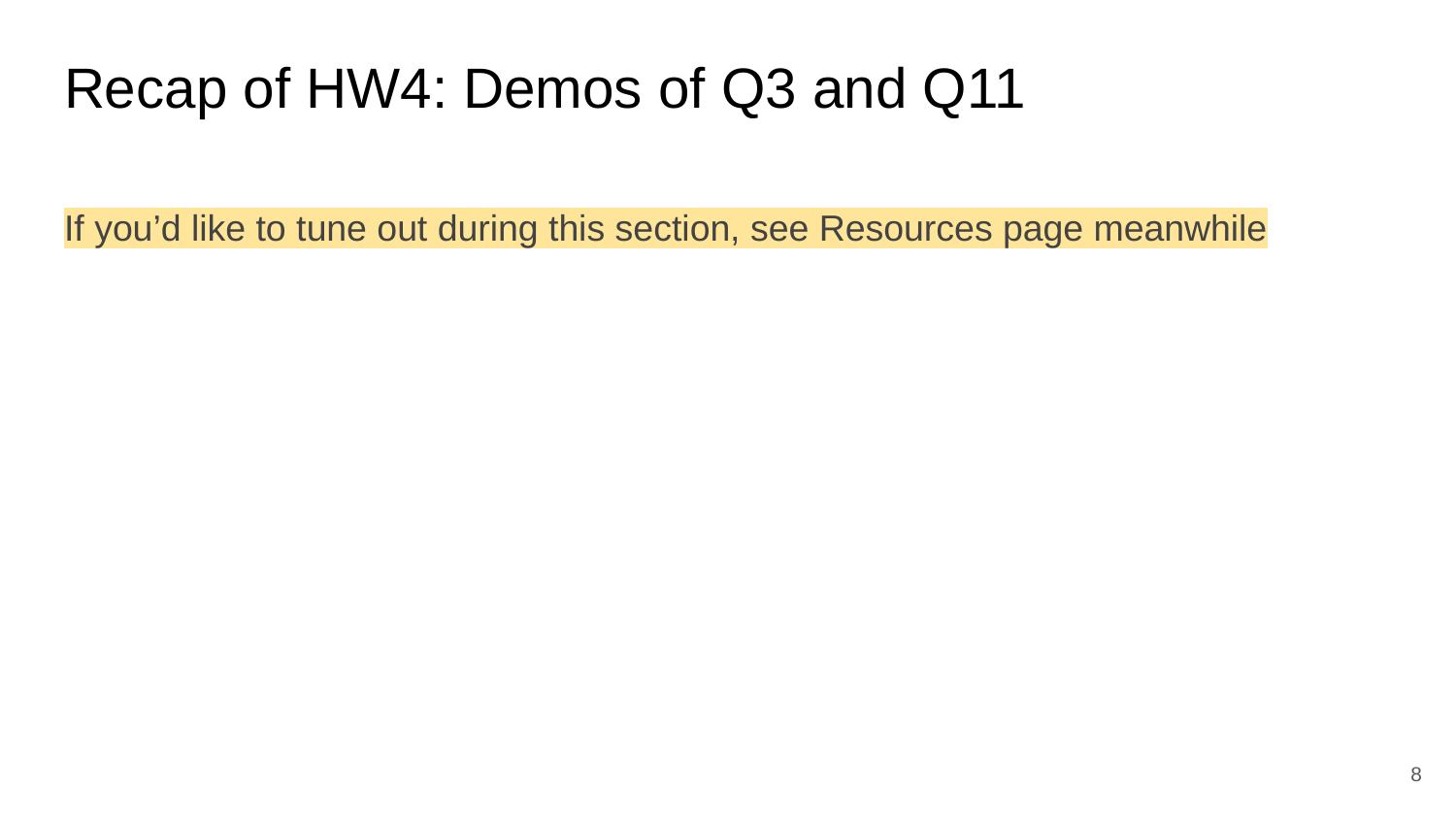

# Recap of HW4: Demos of Q3 and Q11
If you’d like to tune out during this section, see Resources page meanwhile
8